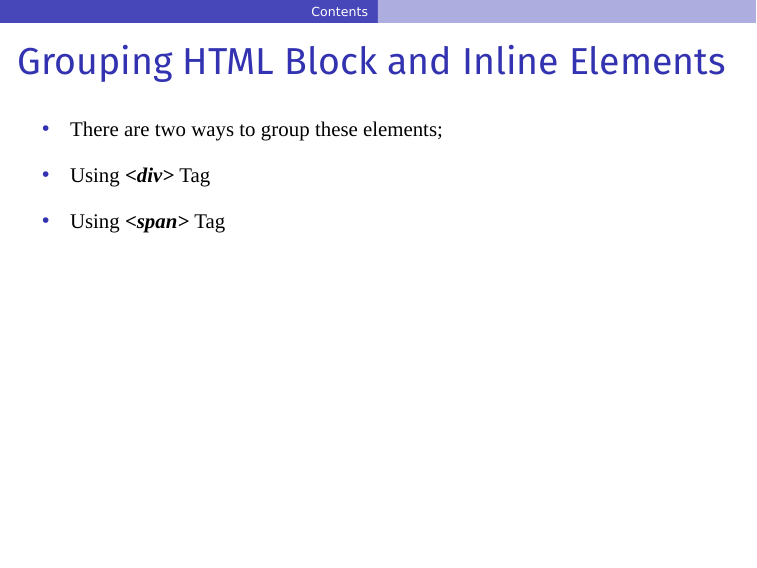

Contents

Grouping HTML Block and Inline Elements
There are two ways to group these elements;
Using <div> Tag
Using <span> Tag